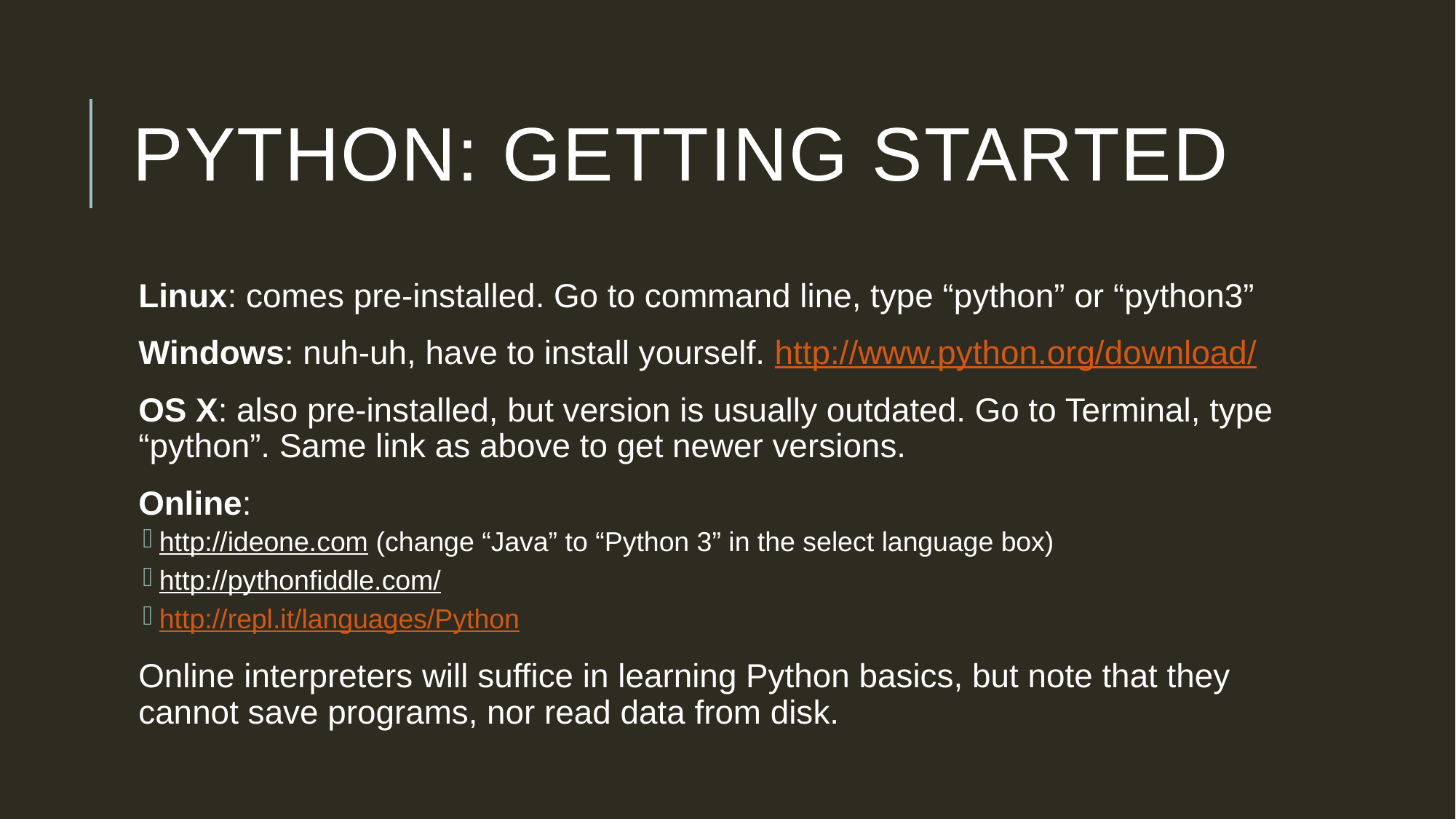

# Python: Getting started
Linux: comes pre-installed. Go to command line, type “python” or “python3”
Windows: nuh-uh, have to install yourself. http://www.python.org/download/
OS X: also pre-installed, but version is usually outdated. Go to Terminal, type “python”. Same link as above to get newer versions.
Online:
http://ideone.com (change “Java” to “Python 3” in the select language box)
http://pythonfiddle.com/
http://repl.it/languages/Python
Online interpreters will suffice in learning Python basics, but note that they cannot save programs, nor read data from disk.